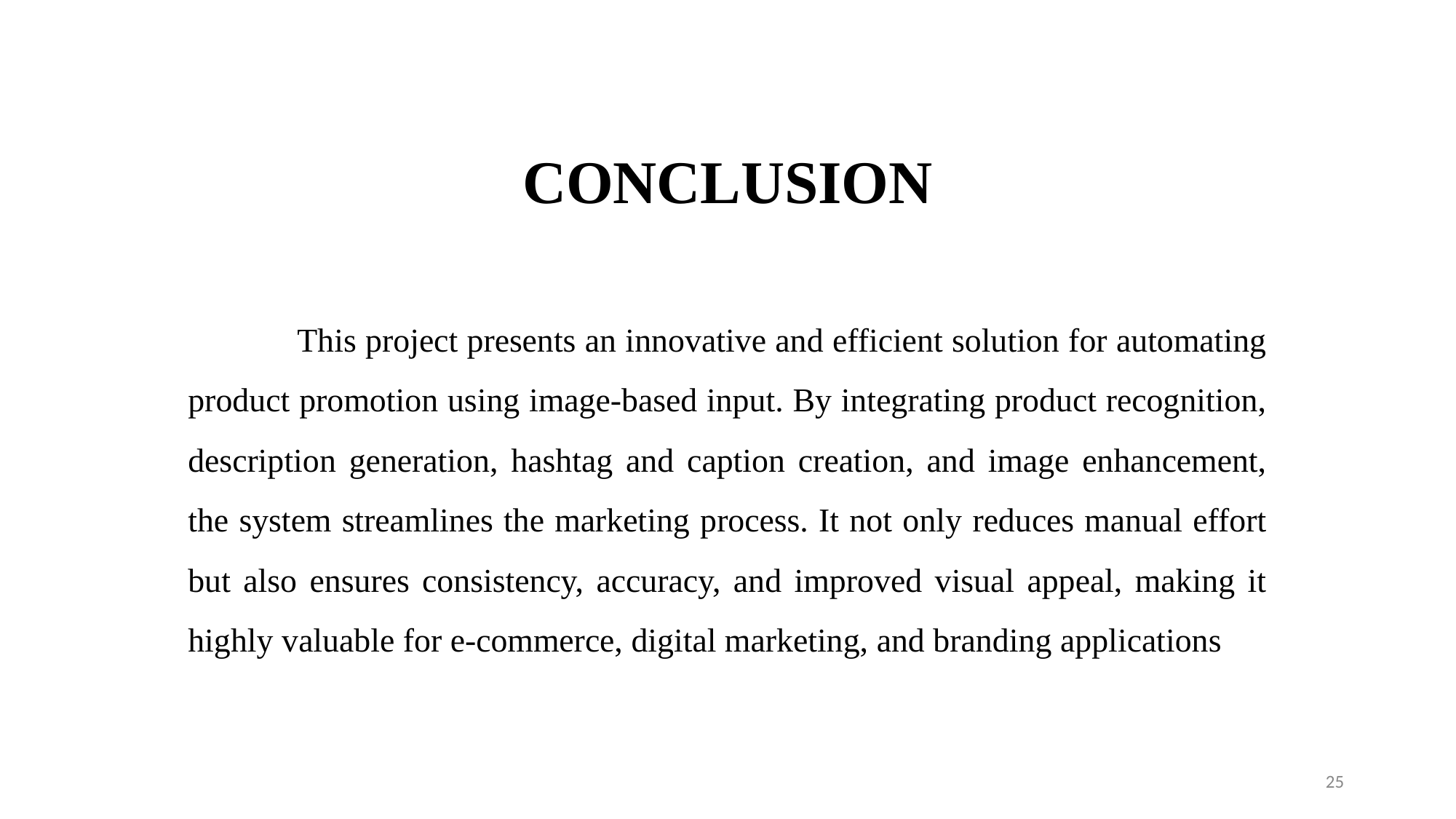

# CONCLUSION
	This project presents an innovative and efficient solution for automating product promotion using image-based input. By integrating product recognition, description generation, hashtag and caption creation, and image enhancement, the system streamlines the marketing process. It not only reduces manual effort but also ensures consistency, accuracy, and improved visual appeal, making it highly valuable for e-commerce, digital marketing, and branding applications
25